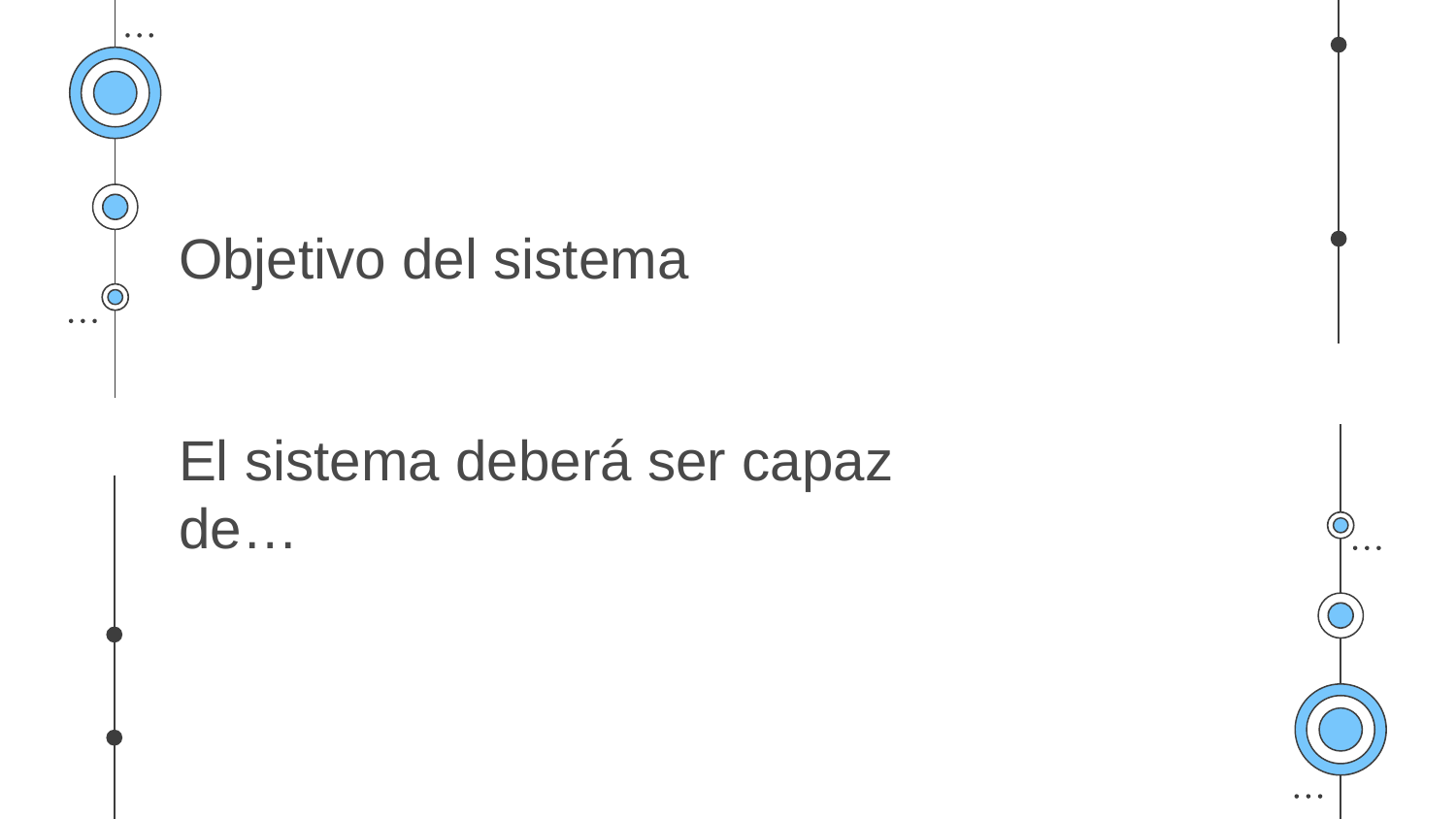

# Objetivo del sistema
El sistema deberá ser capaz de…